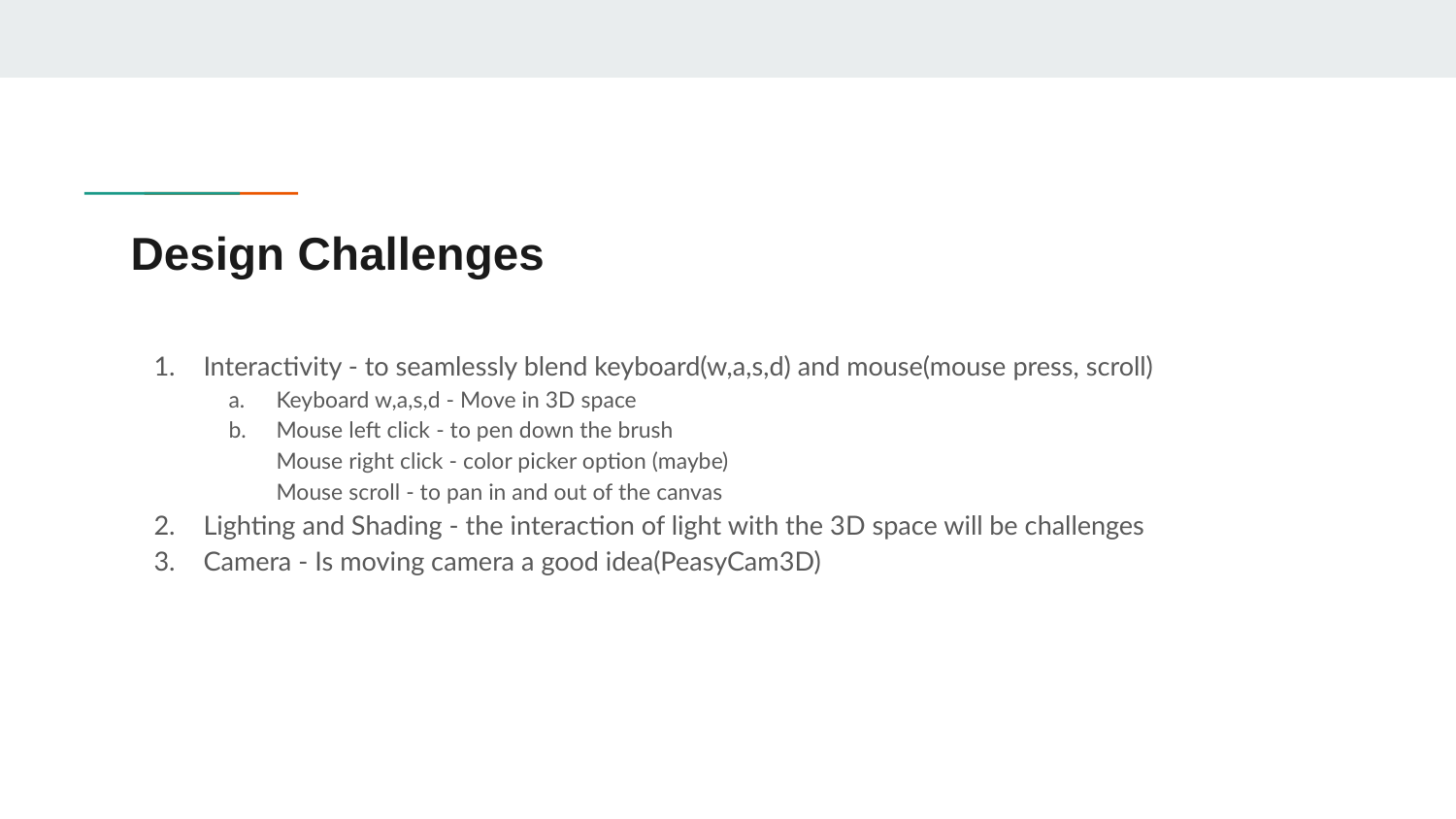

# Design Challenges
Interactivity - to seamlessly blend keyboard(w,a,s,d) and mouse(mouse press, scroll)
Keyboard w,a,s,d - Move in 3D space
Mouse left click - to pen down the brush
Mouse right click - color picker option (maybe)
Mouse scroll - to pan in and out of the canvas
Lighting and Shading - the interaction of light with the 3D space will be challenges
Camera - Is moving camera a good idea(PeasyCam3D)